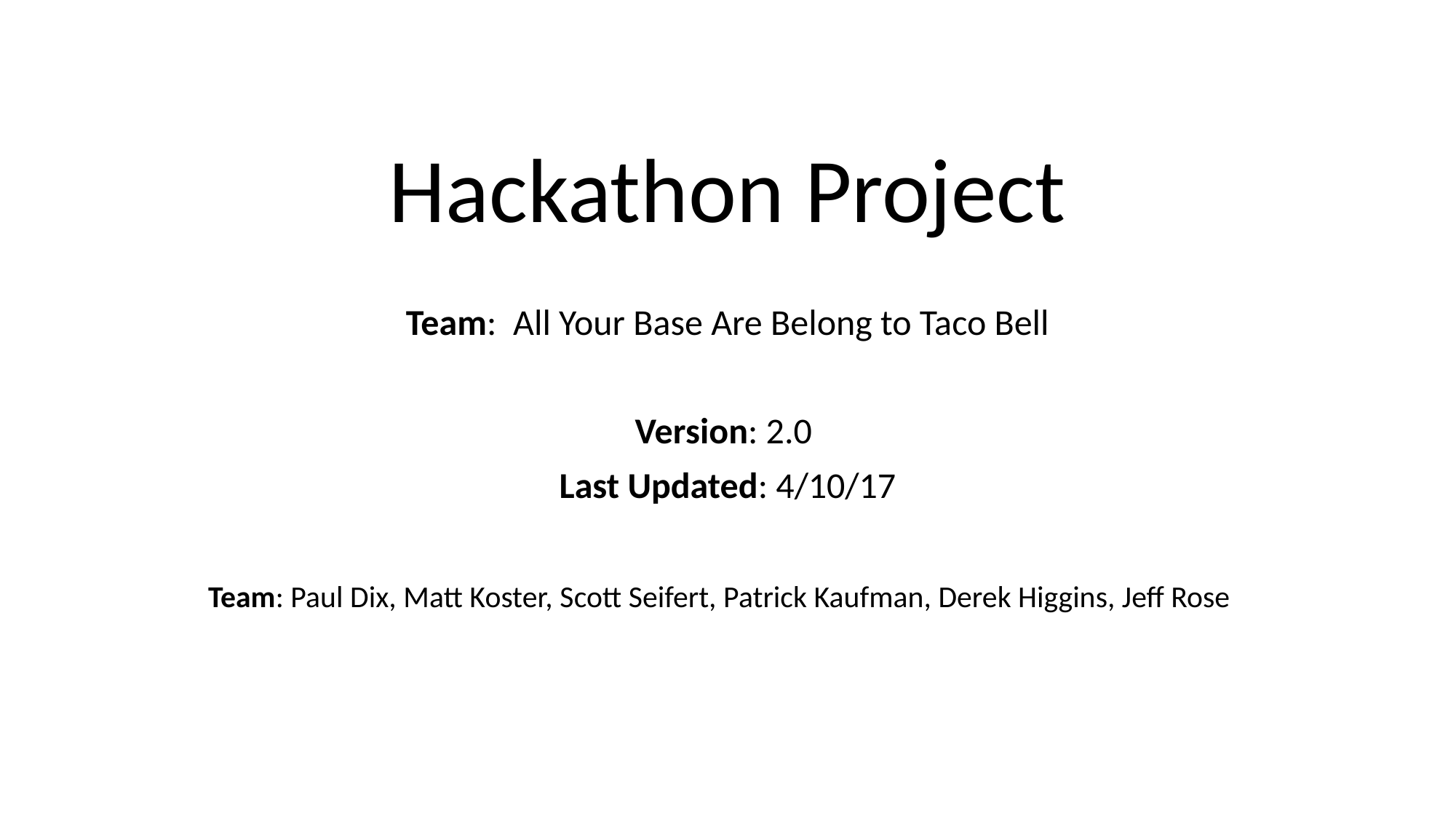

# Hackathon Project
Team:  All Your Base Are Belong to Taco Bell

Version: 2.0
Last Updated: 4/10/17

Team: Paul Dix, Matt Koster, Scott Seifert, Patrick Kaufman, Derek Higgins, Jeff Rose